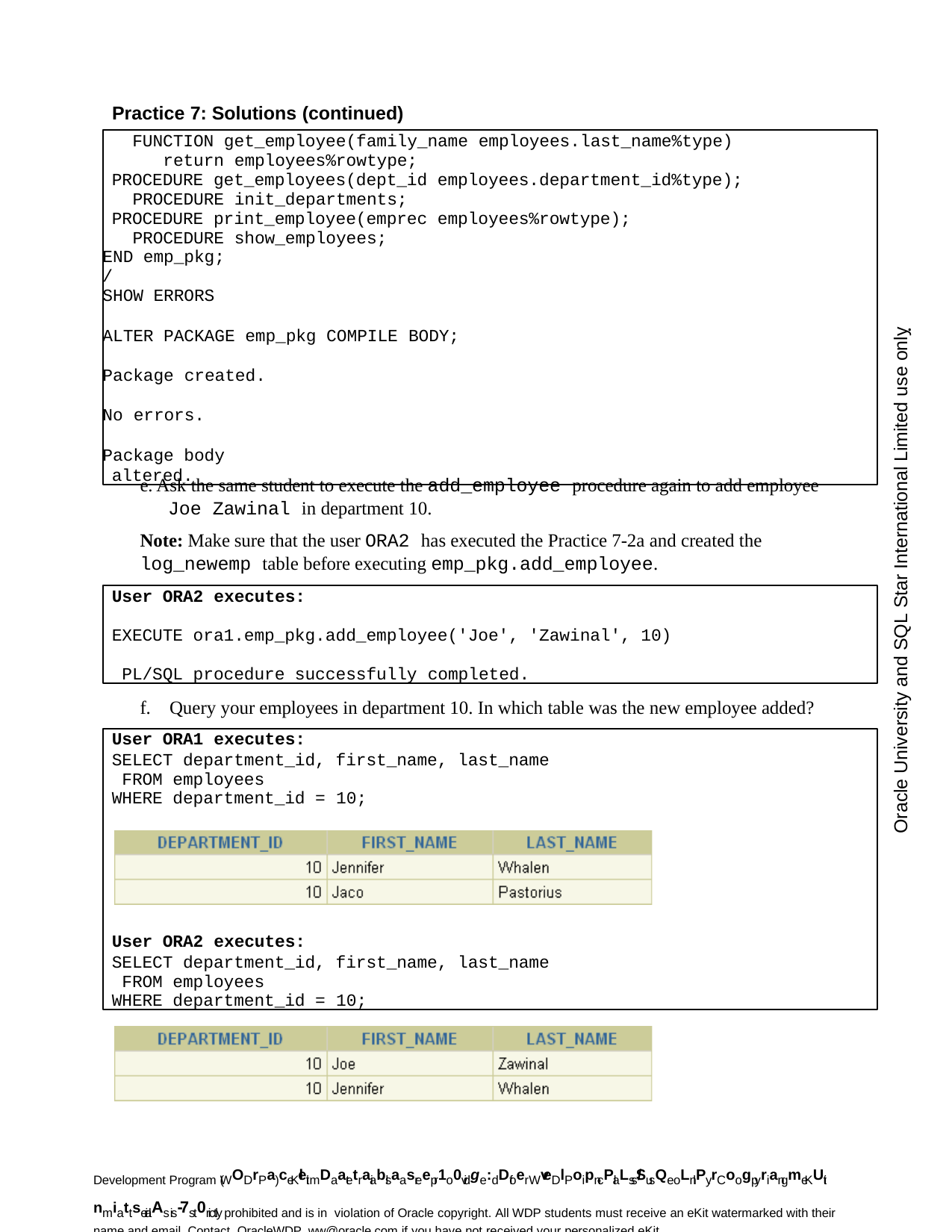

Practice 7: Solutions (continued)
FUNCTION get_employee(family_name employees.last_name%type)  return employees%rowtype;
PROCEDURE get_employees(dept_id employees.department_id%type);  PROCEDURE init_departments;
PROCEDURE print_employee(emprec employees%rowtype);  PROCEDURE show_employees;
END emp_pkg;
/
SHOW ERRORS

ALTER PACKAGE emp_pkg COMPILE BODY;

Package created.

No errors.

Package body altered.
Oracle University and SQL Star International Limited use onlyฺ
e. Ask the same student to execute the add_employee procedure again to add employee
Joe Zawinal in department 10.
Note: Make sure that the user ORA2 has executed the Practice 7-2a and created the
log_newemp table before executing emp_pkg.add_employee.
User ORA2 executes:
EXECUTE ora1.emp_pkg.add_employee('Joe', 'Zawinal', 10)  PL/SQL procedure successfully completed.
f.	Query your employees in department 10. In which table was the new employee added?
User ORA1 executes:
SELECT department_id, first_name, last_name  FROM employees
WHERE department_id = 10;

User ORA2 executes:
SELECT department_id, first_name, last_name  FROM employees
WHERE department_id = 10;

Development Program (WODrPa) ceKleit mDaatetraiablsaasreepr1o0vidge:dDfoer WveDlPoipn-cPlaLss/SusQe oLnlPy.rCoogpyriangmeKUit nmiattserialAs is-7st0rictly prohibited and is in  violation of Oracle copyright. All WDP students must receive an eKit watermarked with their name and email. Contact  OracleWDP_ww@oracle.com if you have not received your personalized eKit.